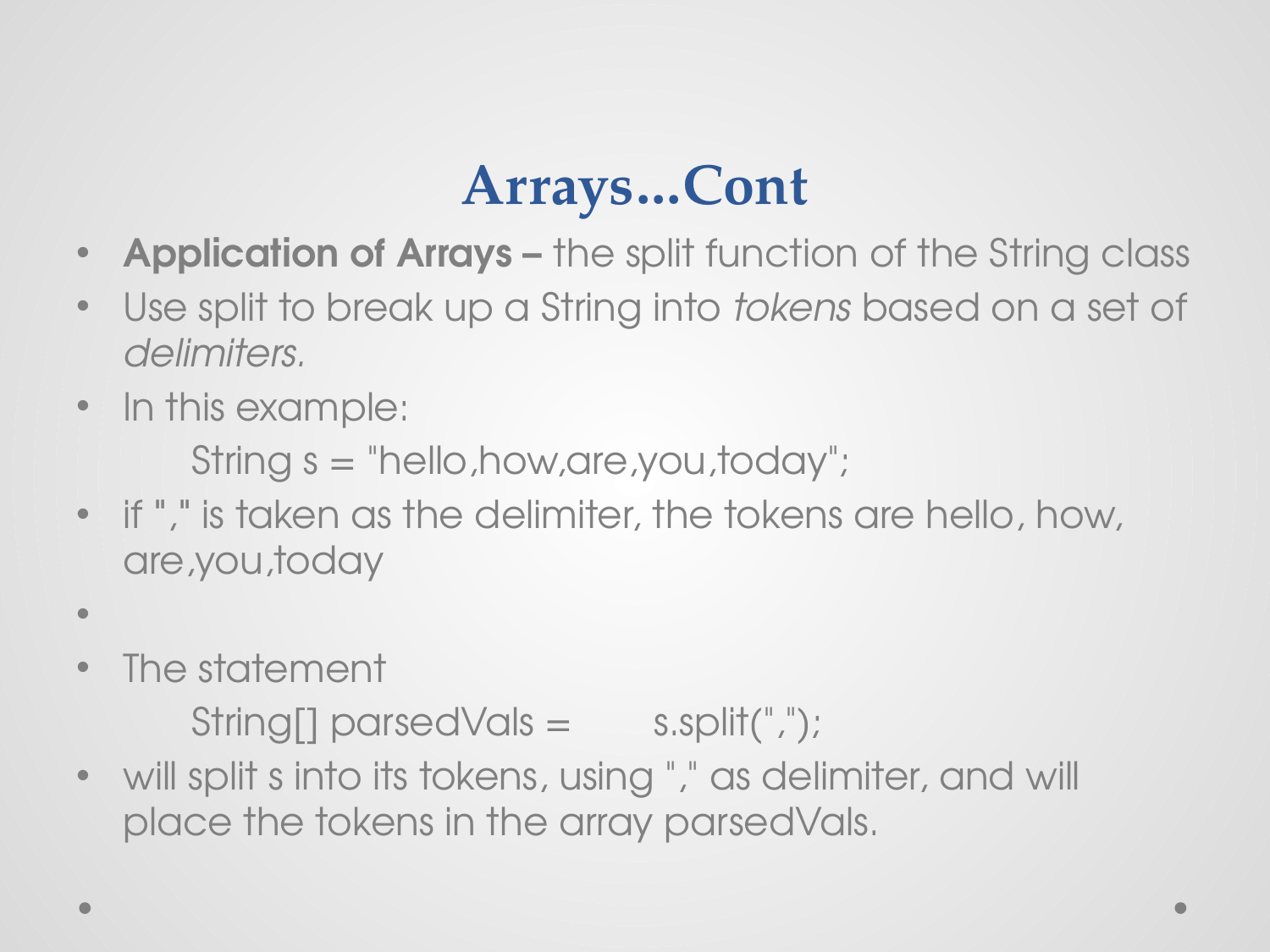

# Arrays…Cont
Application of Arrays – the split function of the String class
Use split to break up a String into tokens based on a set of delimiters.
In this example:
	String s = "hello,how,are,you,today";
if "," is taken as the delimiter, the tokens are hello, how, are,you,today

The statement
	String[] parsedVals =	s.split(",");
will split s into its tokens, using "," as delimiter, and will place the tokens in the array parsedVals.